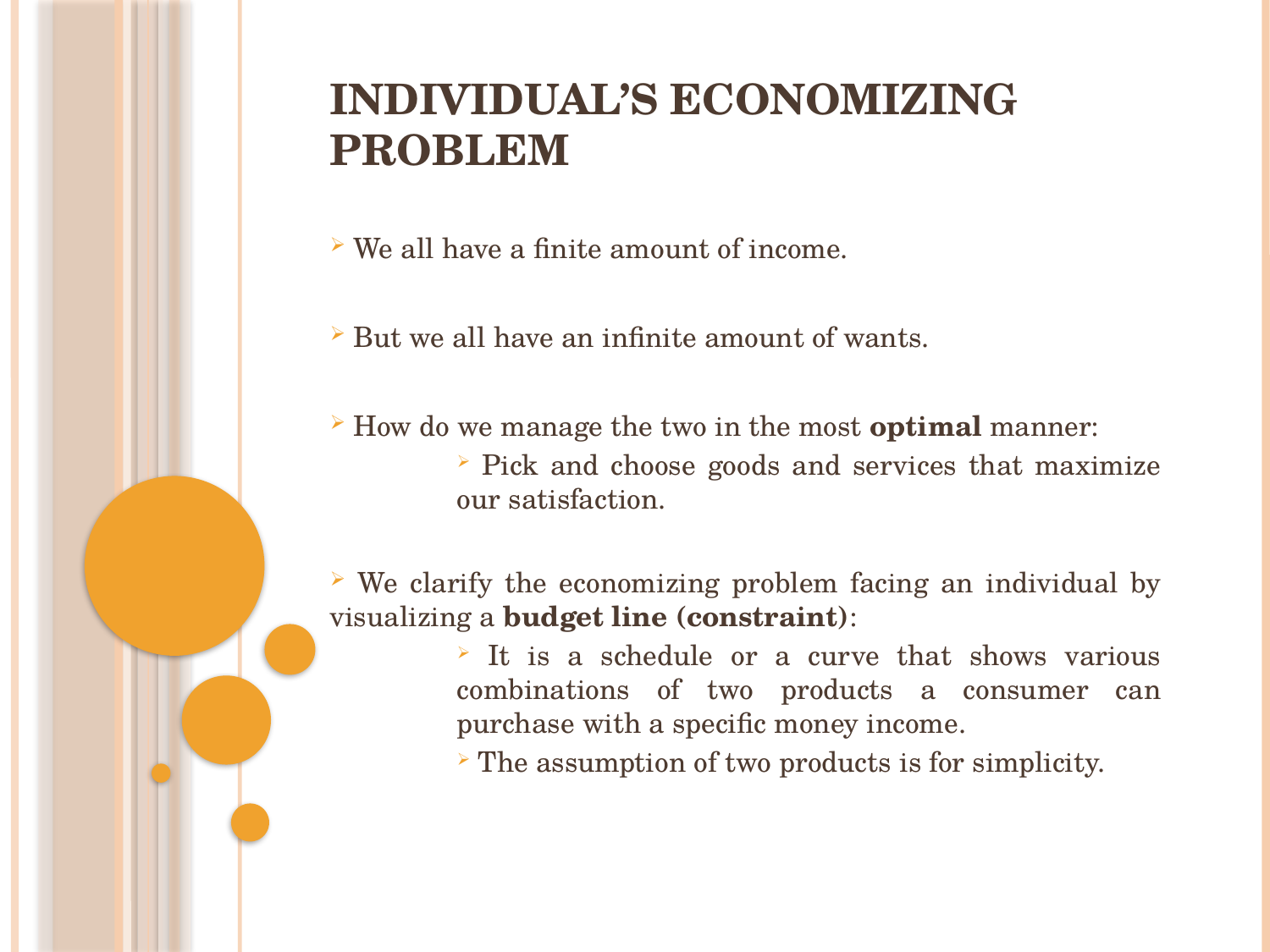

# Individual’s Economizing Problem

 We all have a finite amount of income.

 But we all have an infinite amount of wants.

 How do we manage the two in the most optimal manner:
 Pick and choose goods and services that maximize our satisfaction.

 We clarify the economizing problem facing an individual by visualizing a budget line (constraint):
 It is a schedule or a curve that shows various combinations of two products a consumer can purchase with a specific money income.
 The assumption of two products is for simplicity.